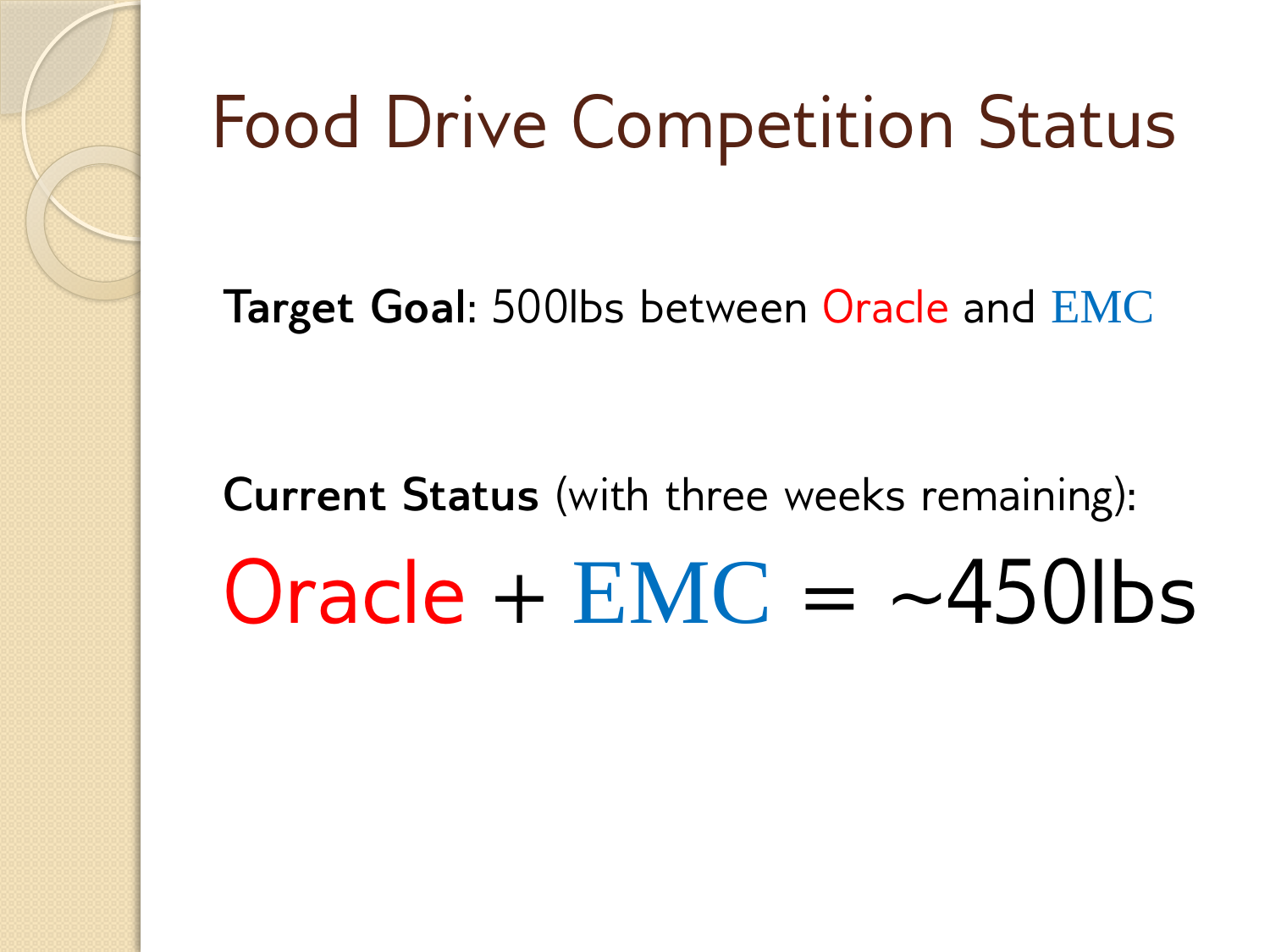

# Food Drive Competition Status

Target Goal: 500lbs between Oracle and EMC

Current Status (with three weeks remaining):
Oracle + EMC = ~450lbs